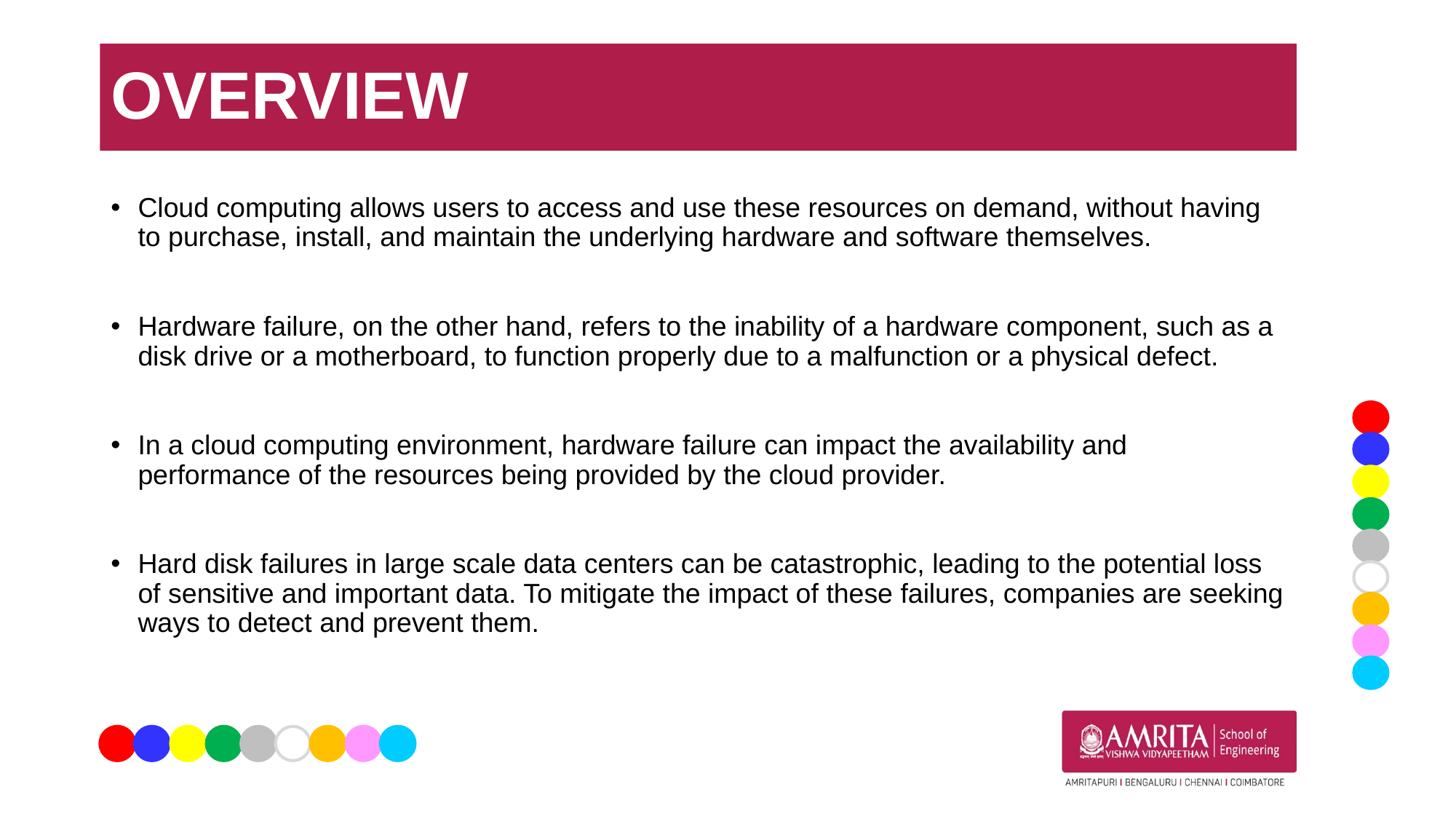

OVERVIEW
Cloud computing allows users to access and use these resources on demand, without having to purchase, install, and maintain the underlying hardware and software themselves.

Hardware failure, on the other hand, refers to the inability of a hardware component, such as a disk drive or a motherboard, to function properly due to a malfunction or a physical defect.

In a cloud computing environment, hardware failure can impact the availability and performance of the resources being provided by the cloud provider.

Hard disk failures in large scale data centers can be catastrophic, leading to the potential loss of sensitive and important data. To mitigate the impact of these failures, companies are seeking ways to detect and prevent them.